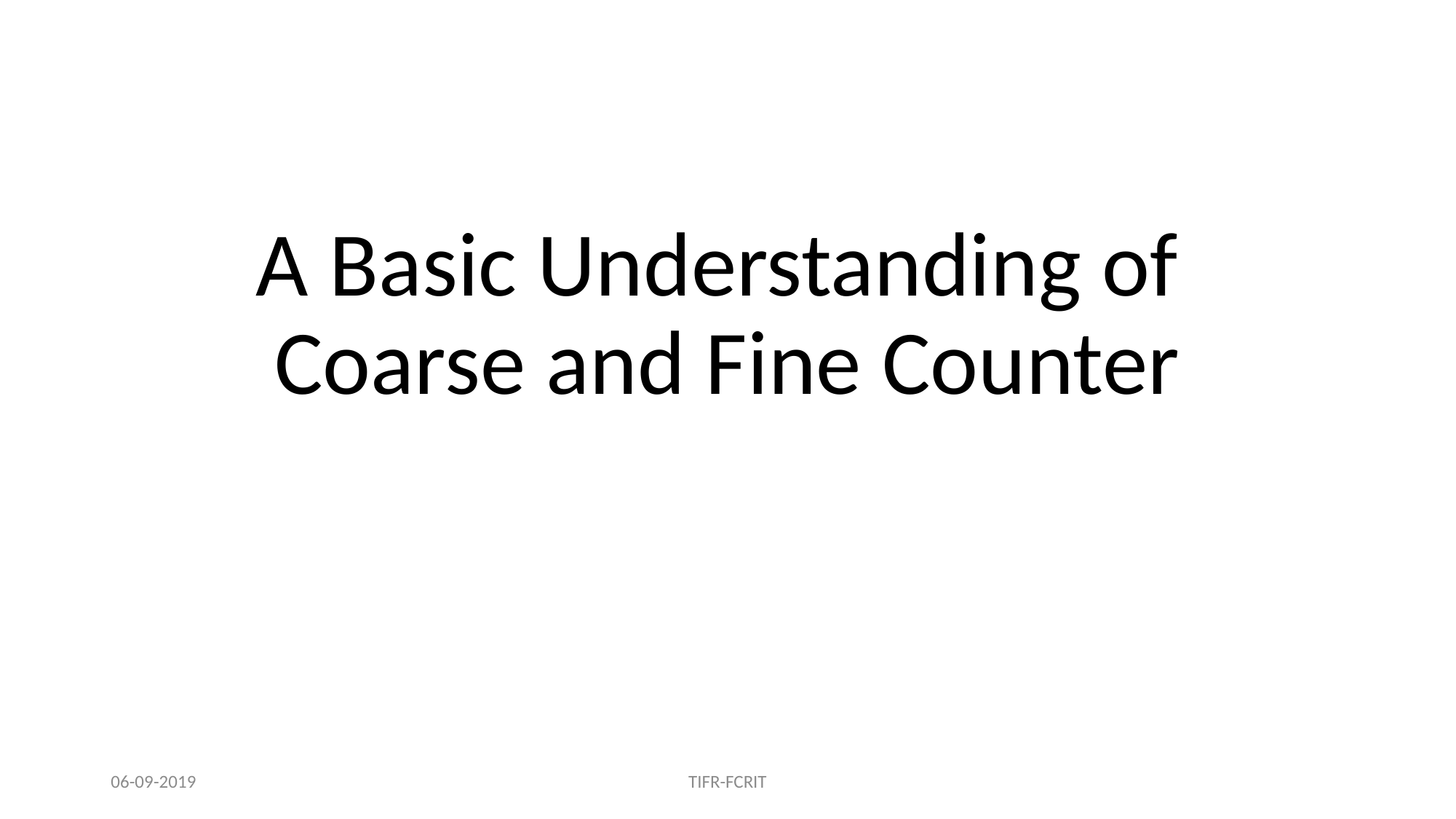

# A Basic Understanding of  Coarse and Fine Counter

06-09-2019
TIFR-FCRIT